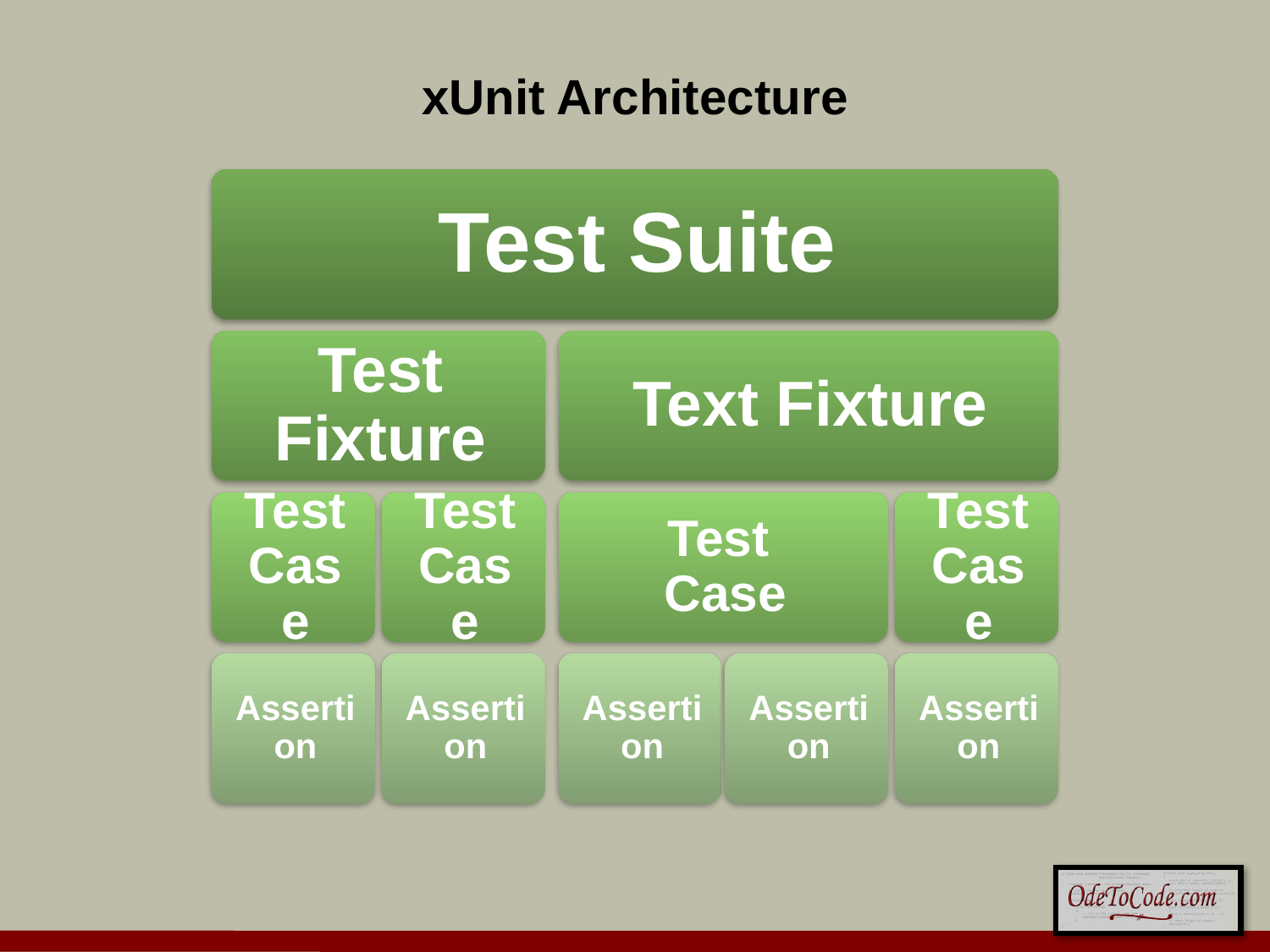

# xUnit Architecture
Test Suite
Test Fixture
Test Case
Assertion
Test Case
Assertion
Text Fixture
Test
Case
Assertion
Assertion
Test Case
Assertion